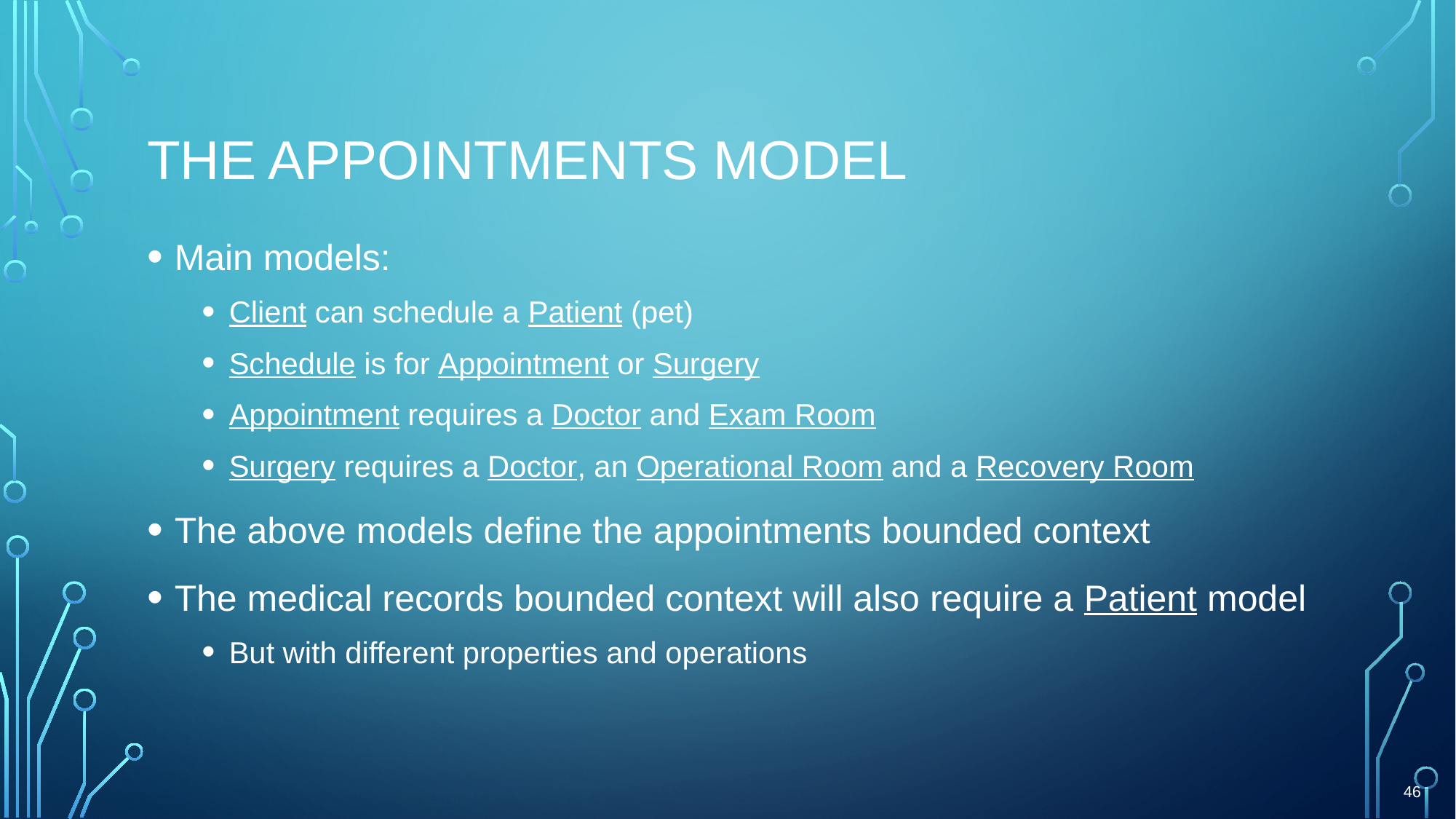

# The appointments Model
Main models:
Client can schedule a Patient (pet)
Schedule is for Appointment or Surgery
Appointment requires a Doctor and Exam Room
Surgery requires a Doctor, an Operational Room and a Recovery Room
The above models define the appointments bounded context
The medical records bounded context will also require a Patient model
But with different properties and operations
46